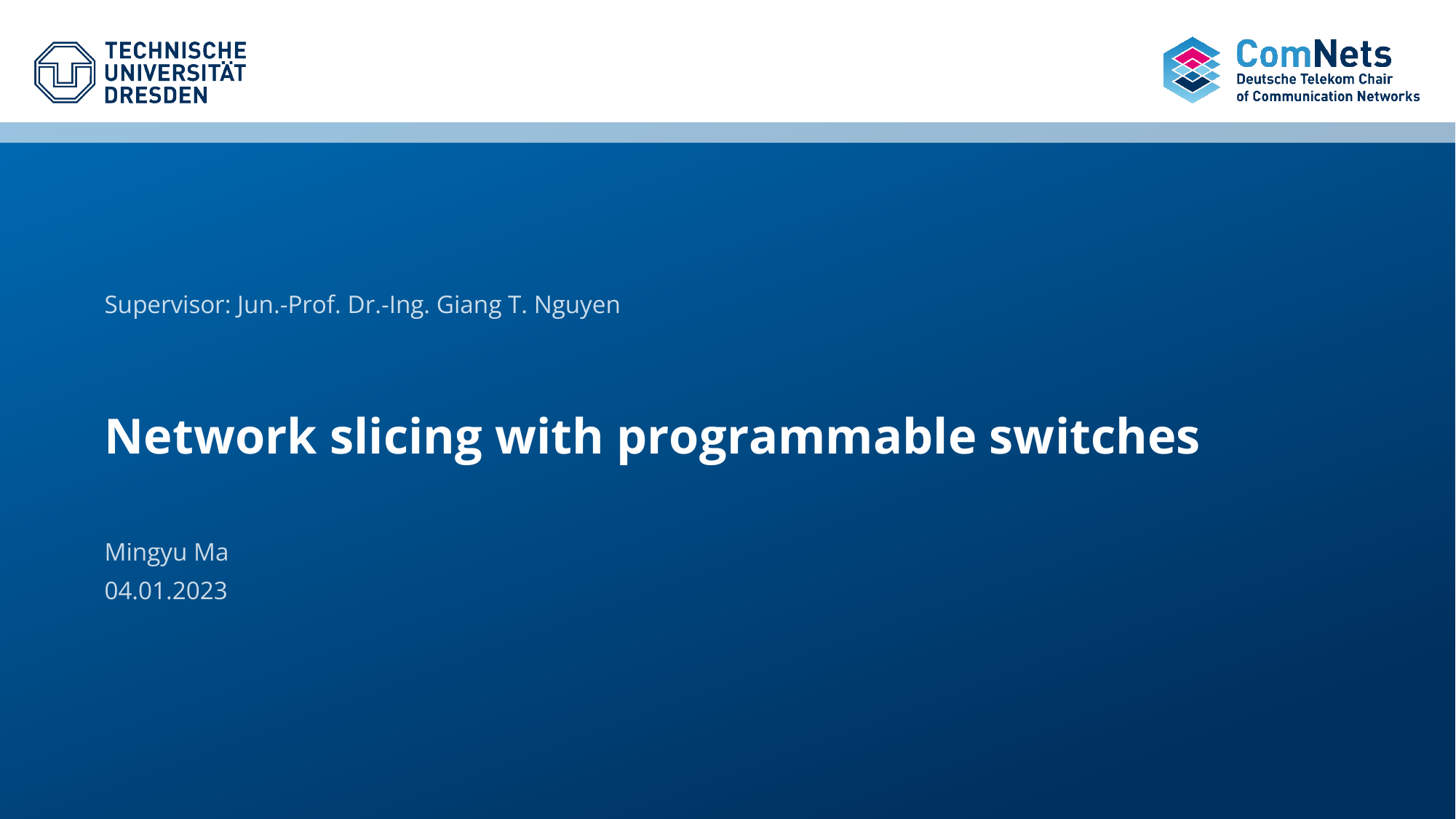

Supervisor: Jun.-Prof. Dr.-Ing. Giang T. Nguyen

# Network slicing with programmable switches
Mingyu Ma
04.01.2023